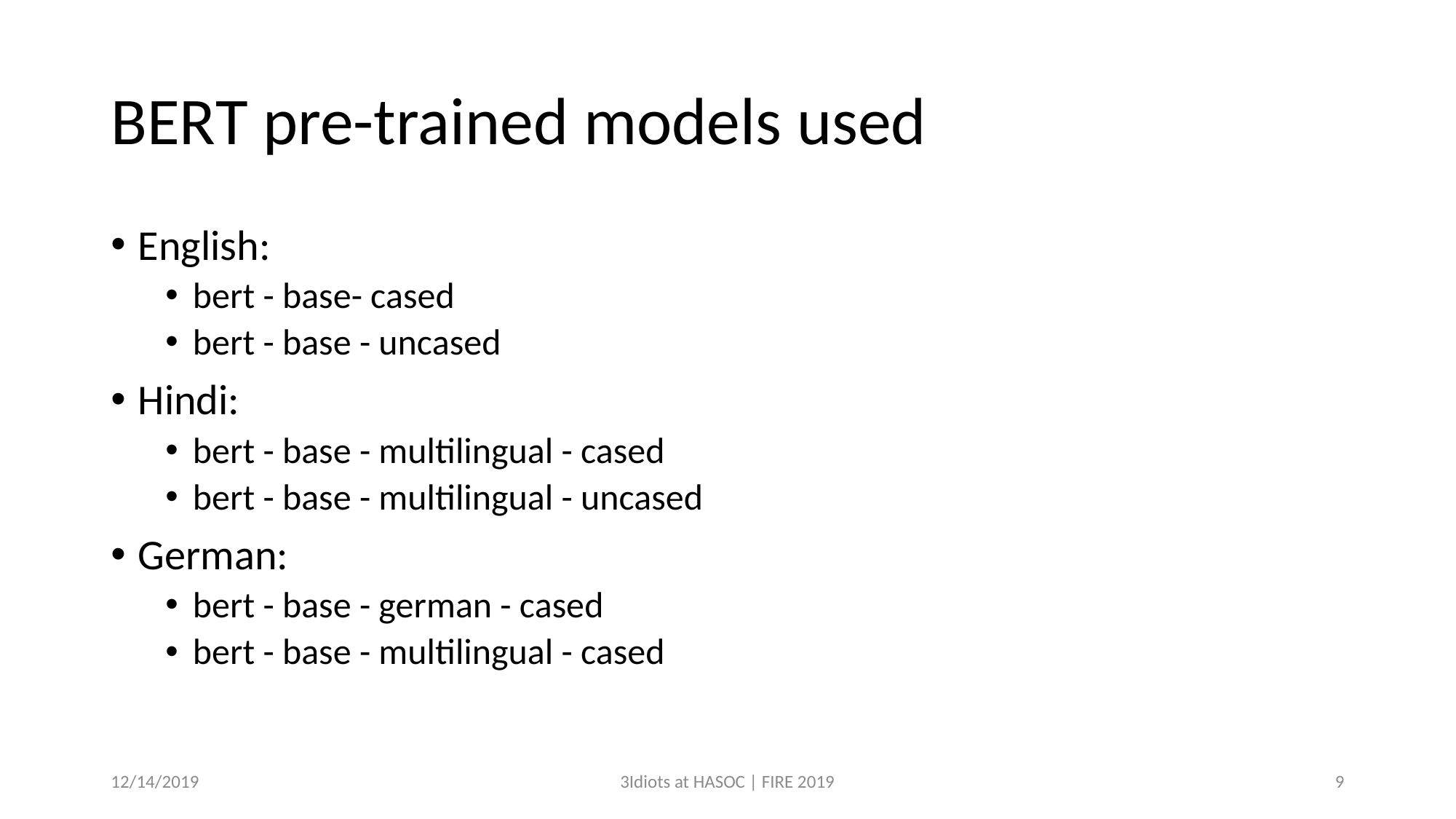

# BERT pre-trained models used
English:
bert - base- cased
bert - base - uncased
Hindi:
bert - base - multilingual - cased
bert - base - multilingual - uncased
German:
bert - base - german - cased
bert - base - multilingual - cased

12/14/2019
3Idiots at HASOC | FIRE 2019
9